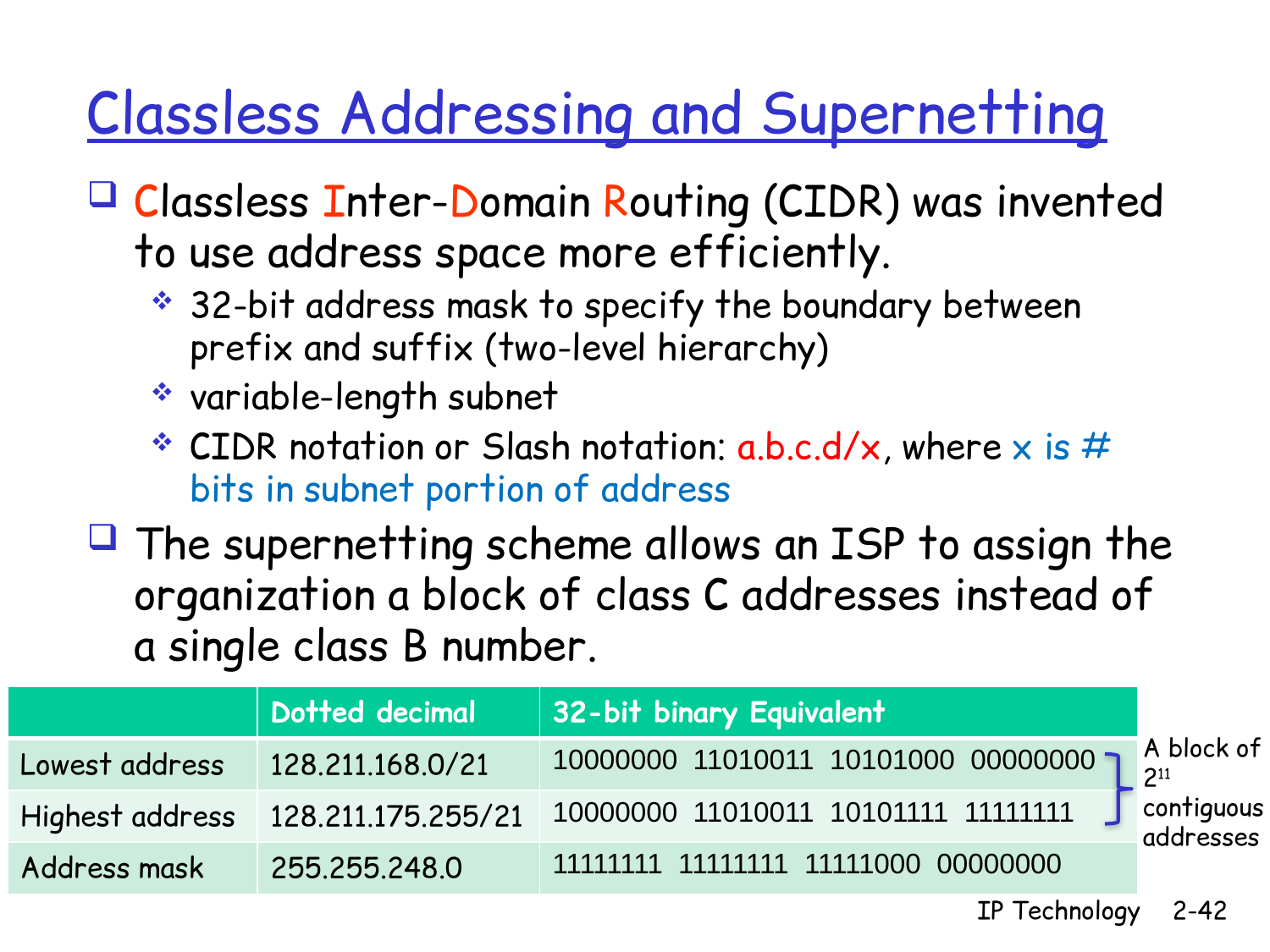

# Classless Addressing and Supernetting
Classless Inter-Domain Routing (CIDR) was invented to use address space more efficiently.
32-bit address mask to specify the boundary between prefix and suffix (two-level hierarchy)
variable-length subnet
CIDR notation or Slash notation: a.b.c.d/x, where x is # bits in subnet portion of address
The supernetting scheme allows an ISP to assign the organization a block of class C addresses instead of a single class B number.

|  | Dotted decimal | 32-bit binary Equivalent |
| --- | --- | --- |
| Lowest address | 128.211.168.0/21 | 10000000 11010011 10101000 00000000 |
| Highest address | 128.211.175.255/21 | 10000000 11010011 10101111 11111111 |
| Address mask | 255.255.248.0 | 11111111 11111111 11111000 00000000 |
A block of 211 contiguous addresses

IP Technology
2-42